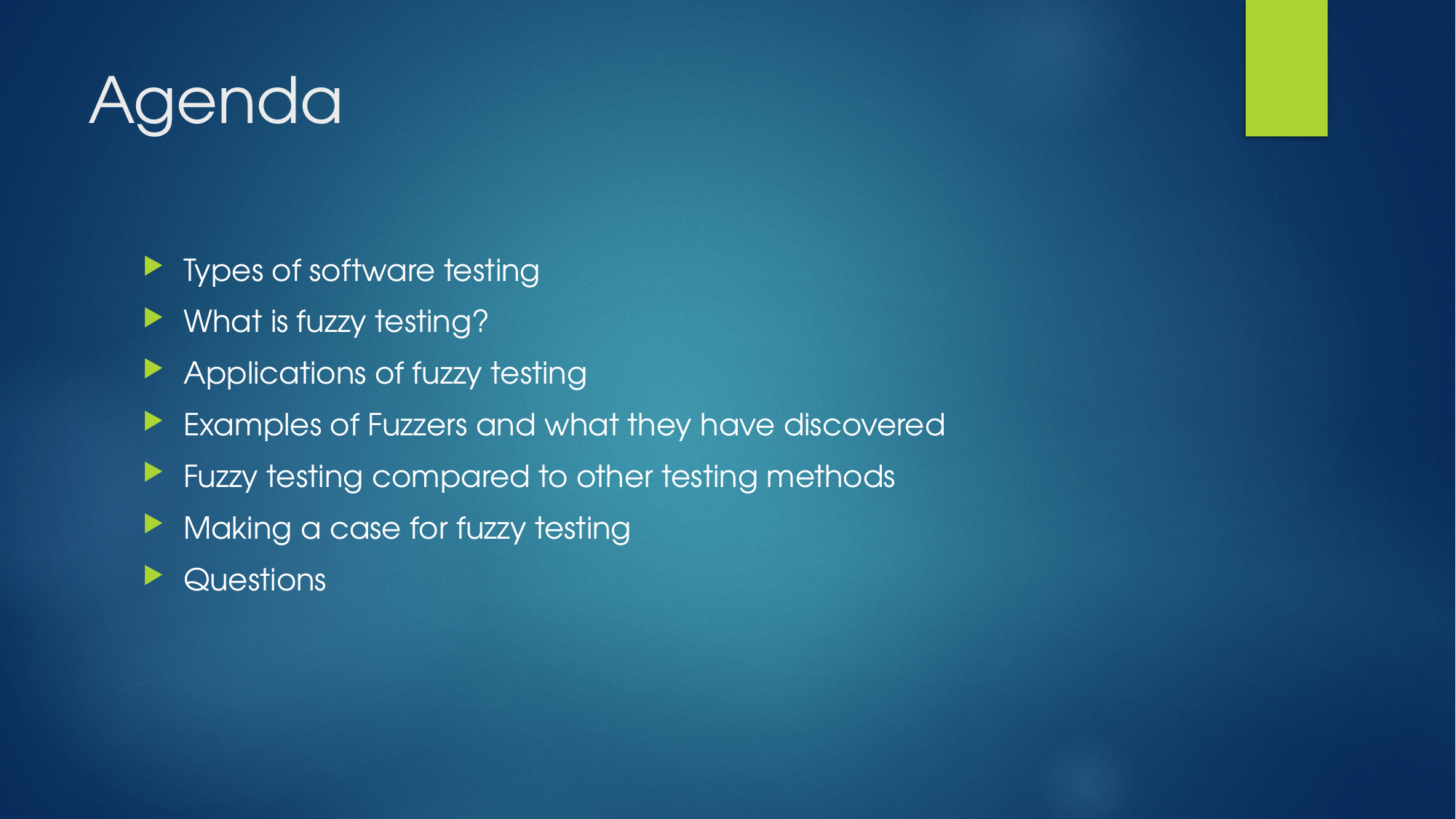

# Agenda
Types of software testing
What is fuzzy testing?
Applications of fuzzy testing
Examples of Fuzzers and what they have discovered
Fuzzy testing compared to other testing methods
Making a case for fuzzy testing
Questions